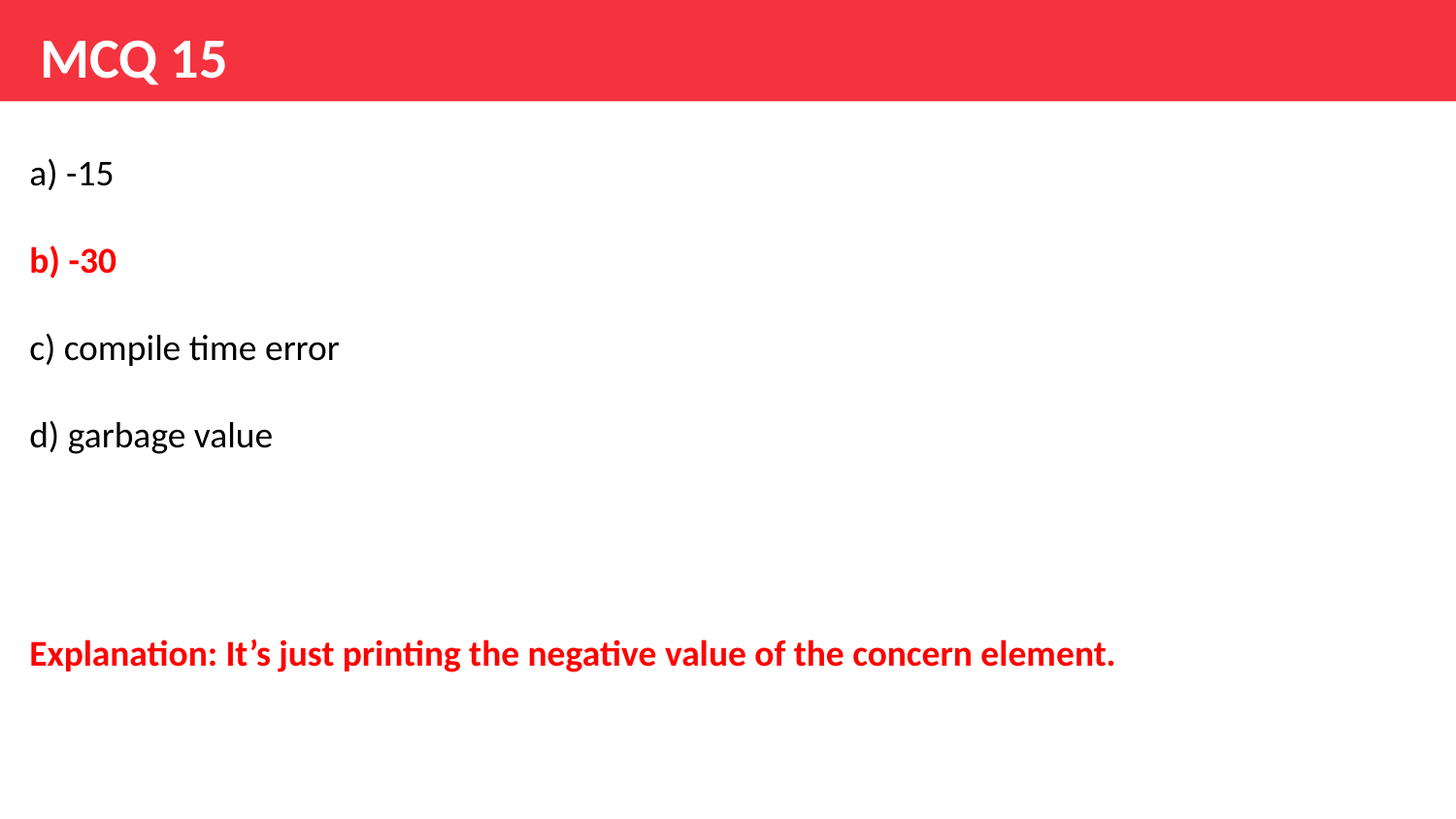

# MCQ 15

a) -15
b) -30
c) compile time error
d) garbage value

Explanation: It’s just printing the negative value of the concern element.